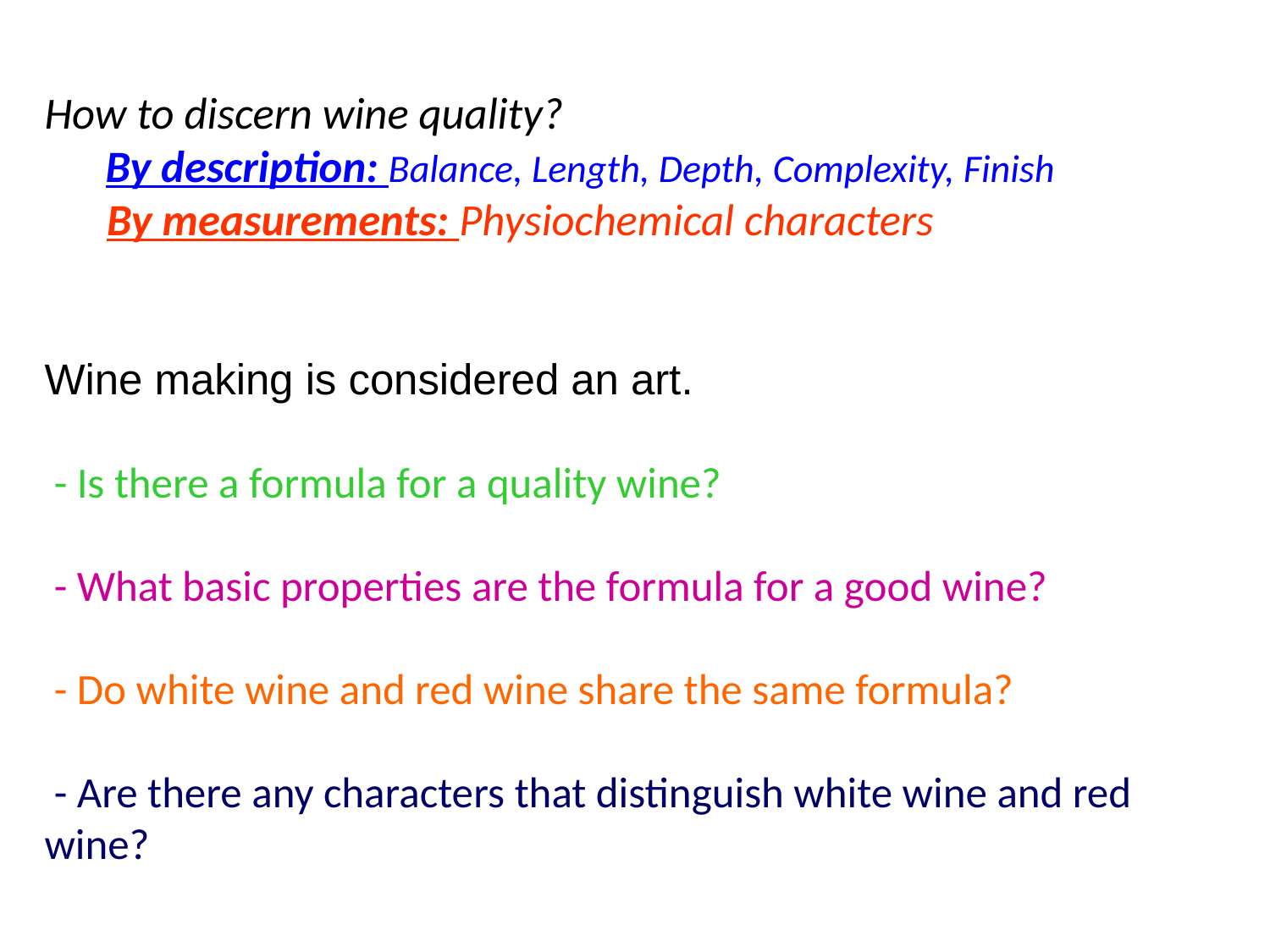

# How to discern wine quality? By description: Balance, Length, Depth, Complexity, Finish By measurements: Physiochemical characters Wine making is considered an art. - Is there a formula for a quality wine? - What basic properties are the formula for a good wine? - Do white wine and red wine share the same formula? - Are there any characters that distinguish white wine and red wine?